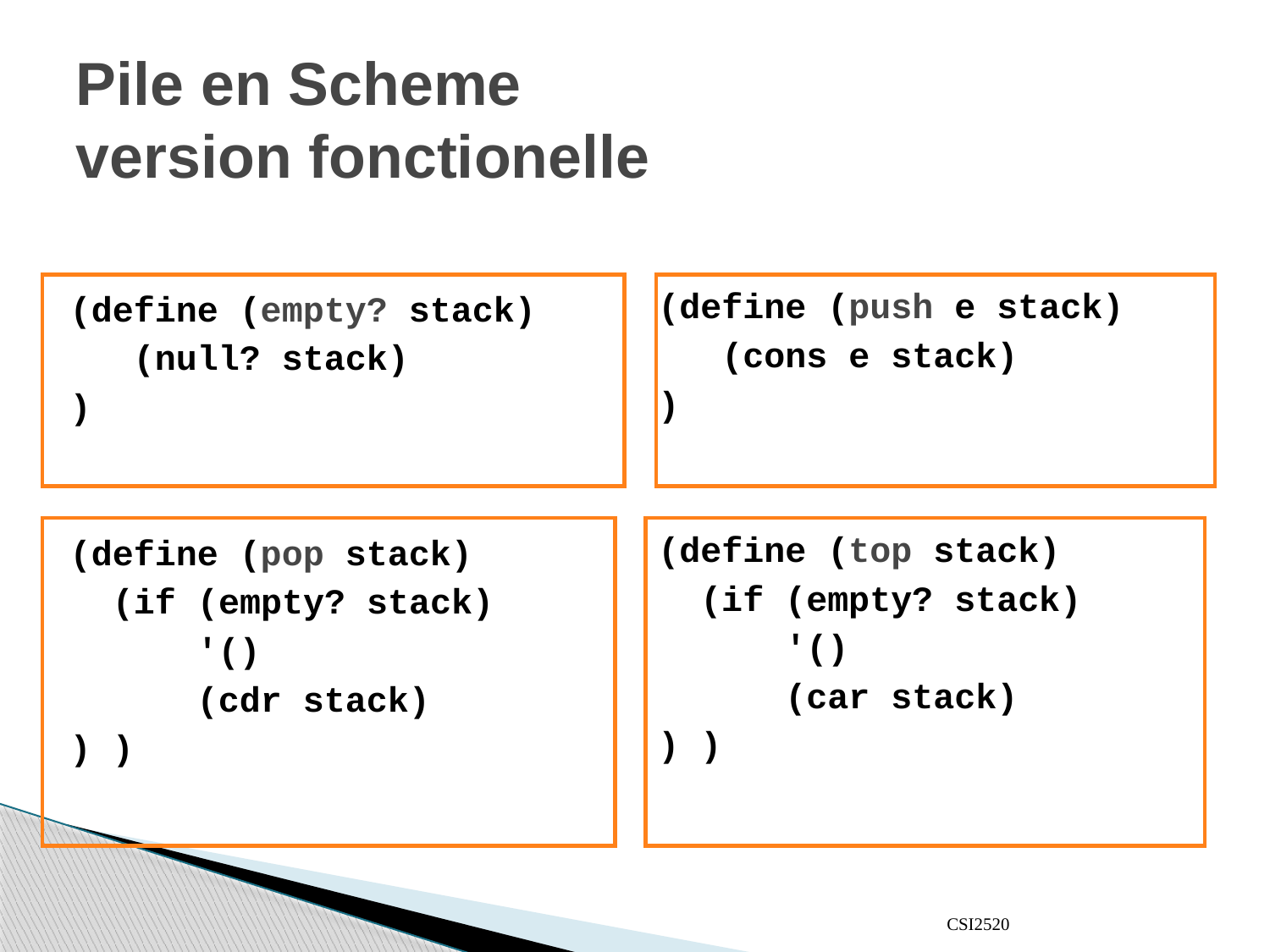

# Pile en Scheme version fonctionelle

(define (push e stack)
   (cons e stack)
)

(define (top stack)
  (if (empty? stack)
      '()
      (car stack)
) )
(define (empty? stack)
   (null? stack)
)

(define (pop stack)
  (if (empty? stack)
      '()
      (cdr stack)
) )

CSI2520